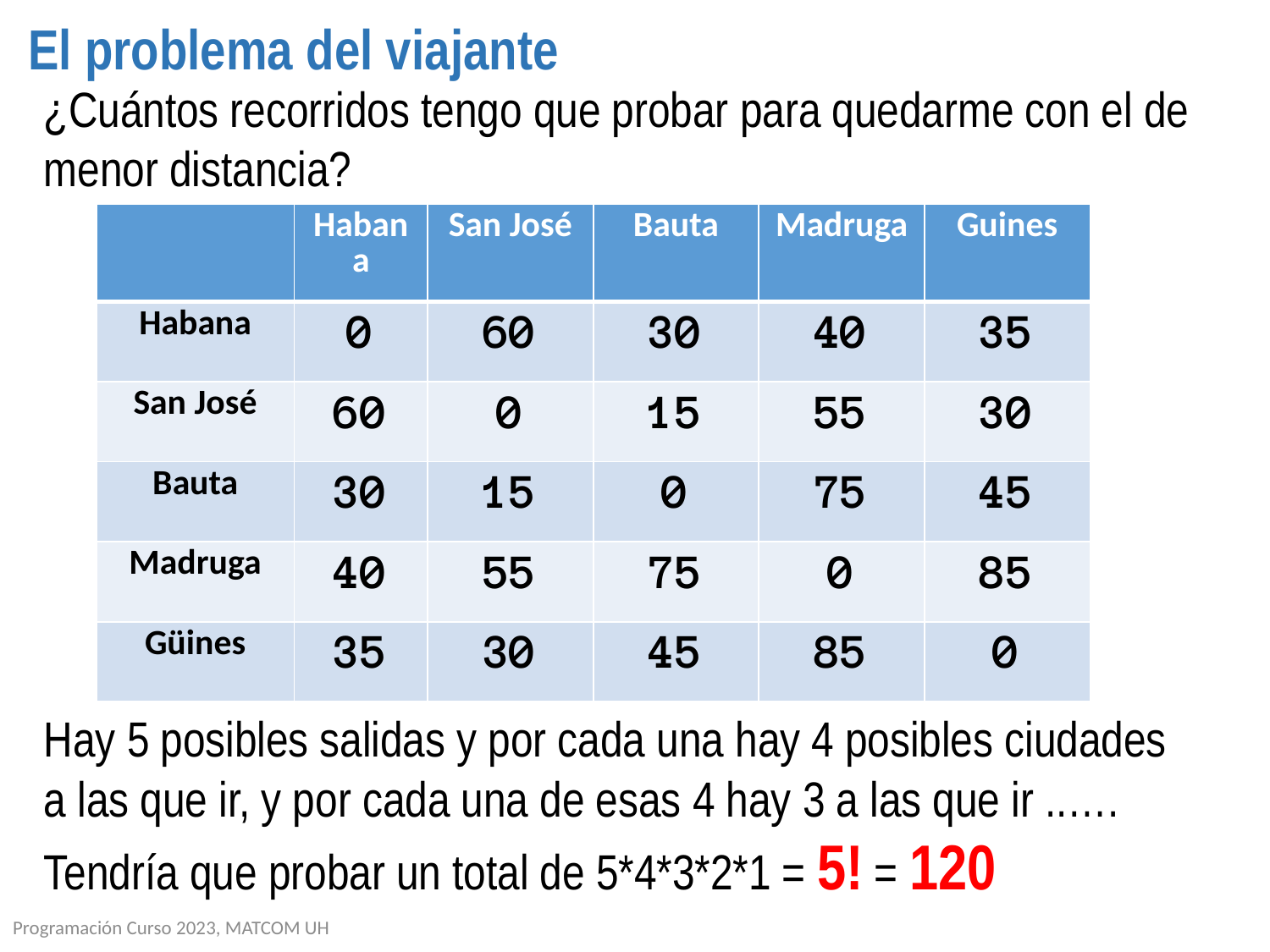

# El problema del viajante
¿Cuántos recorridos tengo que probar para quedarme con el de menor distancia?
|  | Habana | San José | Bauta | Madruga | Guines |
| --- | --- | --- | --- | --- | --- |
| Habana | 0 | 60 | 30 | 40 | 35 |
| San José | 60 | 0 | 15 | 55 | 30 |
| Bauta | 30 | 15 | 0 | 75 | 45 |
| Madruga | 40 | 55 | 75 | 0 | 85 |
| Güines | 35 | 30 | 45 | 85 | 0 |
Hay 5 posibles salidas y por cada una hay 4 posibles ciudades a las que ir, y por cada una de esas 4 hay 3 a las que ir ..…. Tendría que probar un total de 5*4*3*2*1 = 5! = 120
Programación Curso 2023, MATCOM UH
3